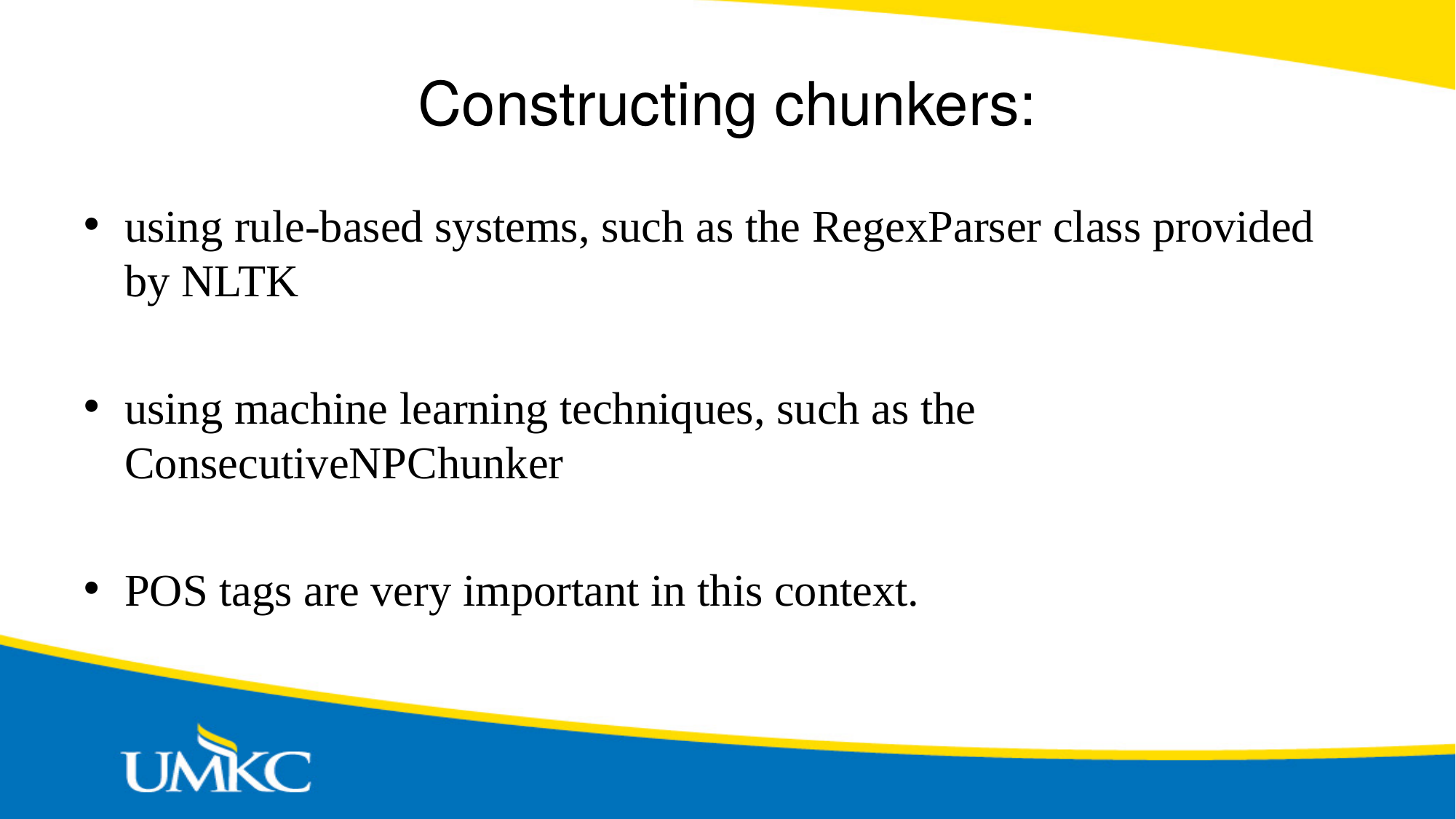

# Constructing chunkers:
using rule-based systems, such as the RegexParser class provided by NLTK

using machine learning techniques, such as the ConsecutiveNPChunker

POS tags are very important in this context.